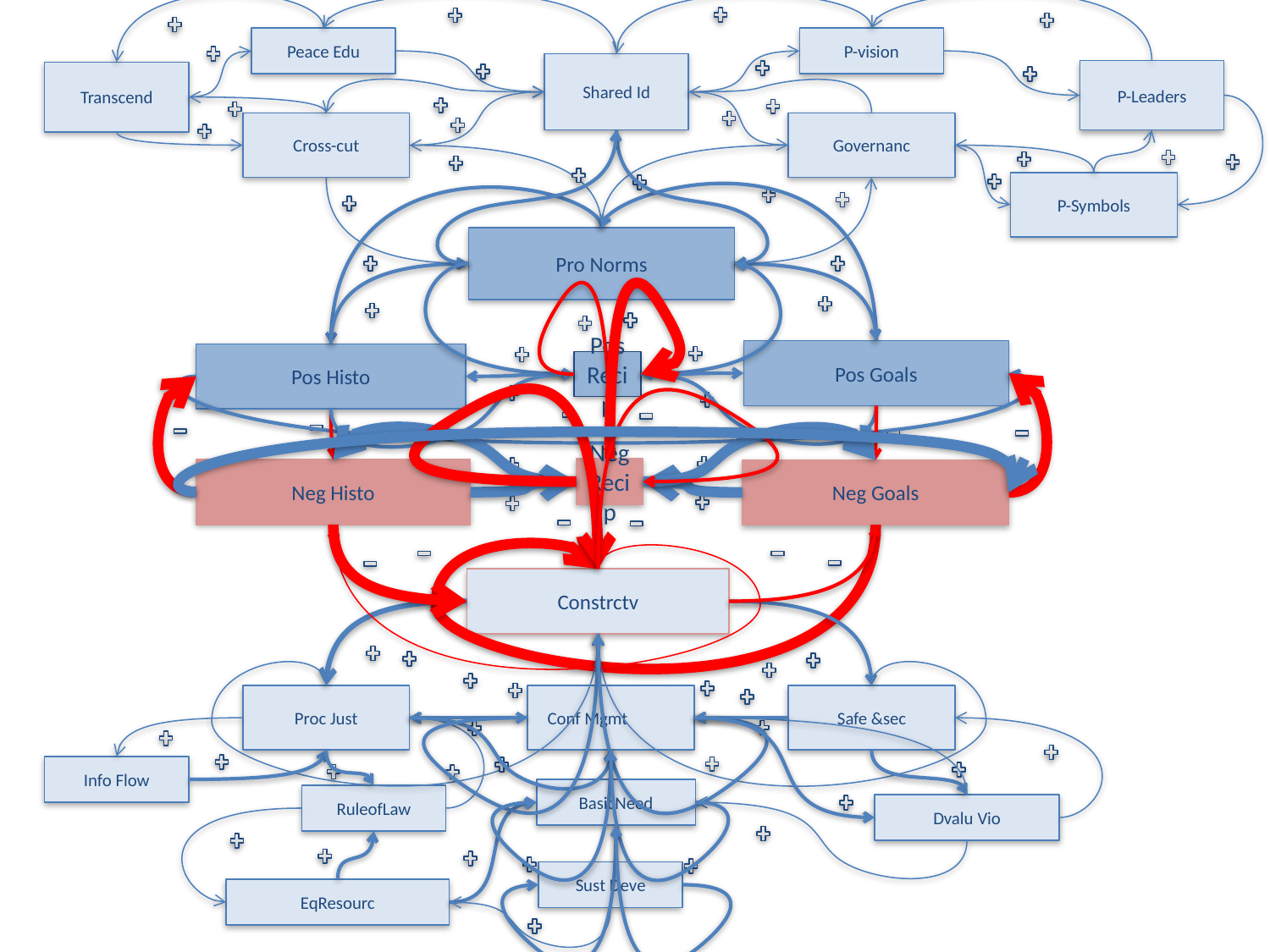

Peace Edu
P-vision

Shared Id

P-Leaders

Transcend

Cross-cut
Governanc

P-Symbols

Pro Norms

Pos Goals
Pos Histo

PosRecip

Neg Recip
Neg Histo
Neg Goals

Constrctv

Proc Just
Conf Mgmt
Safe &sec

Info Flow

BasicNeed
RuleofLaw

Dvalu Vio

Sust Deve
EqResourc